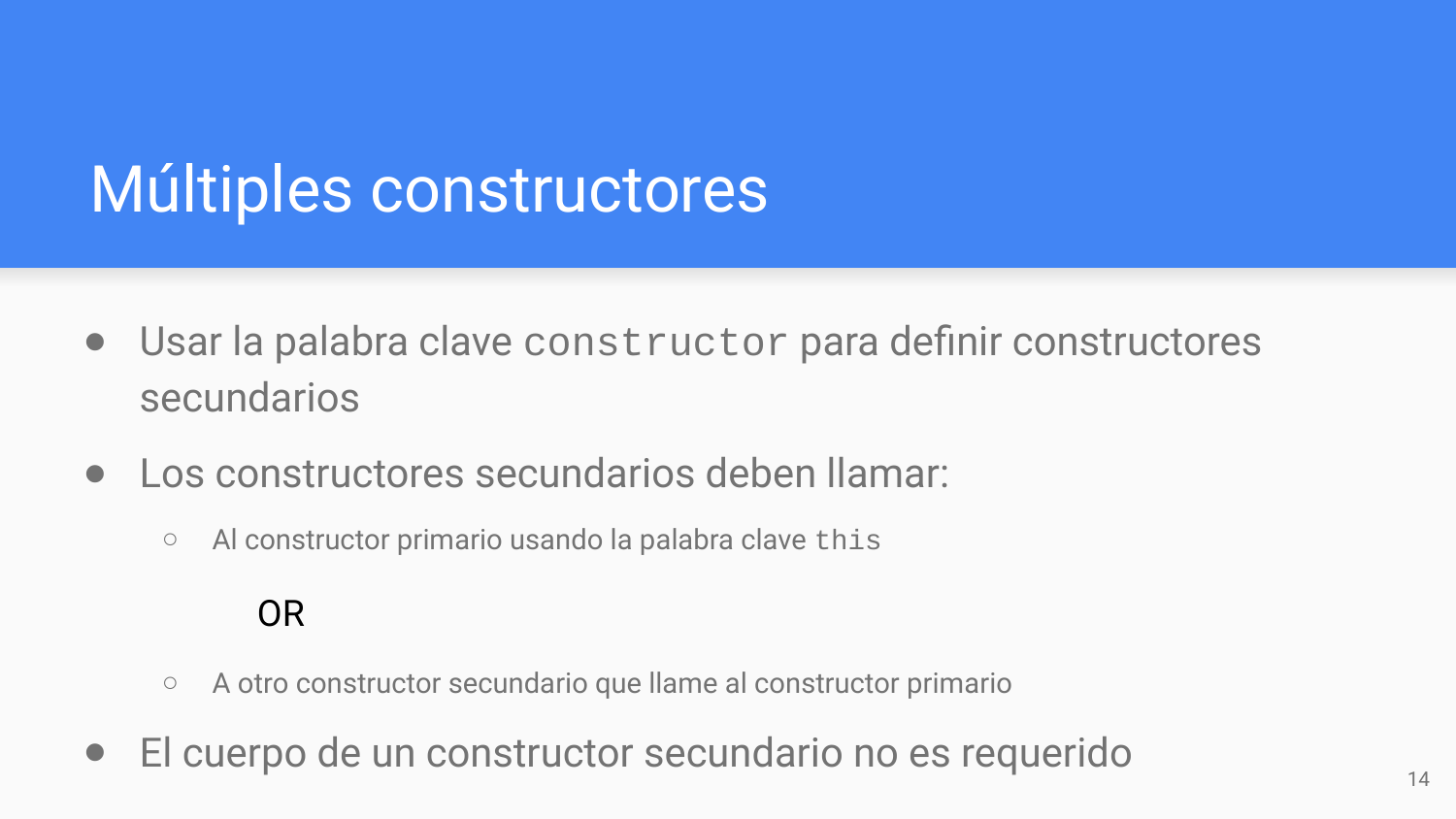

# Múltiples constructores
Usar la palabra clave constructor para definir constructores secundarios
Los constructores secundarios deben llamar:
Al constructor primario usando la palabra clave this

A otro constructor secundario que llame al constructor primario
El cuerpo de un constructor secundario no es requerido
OR
14